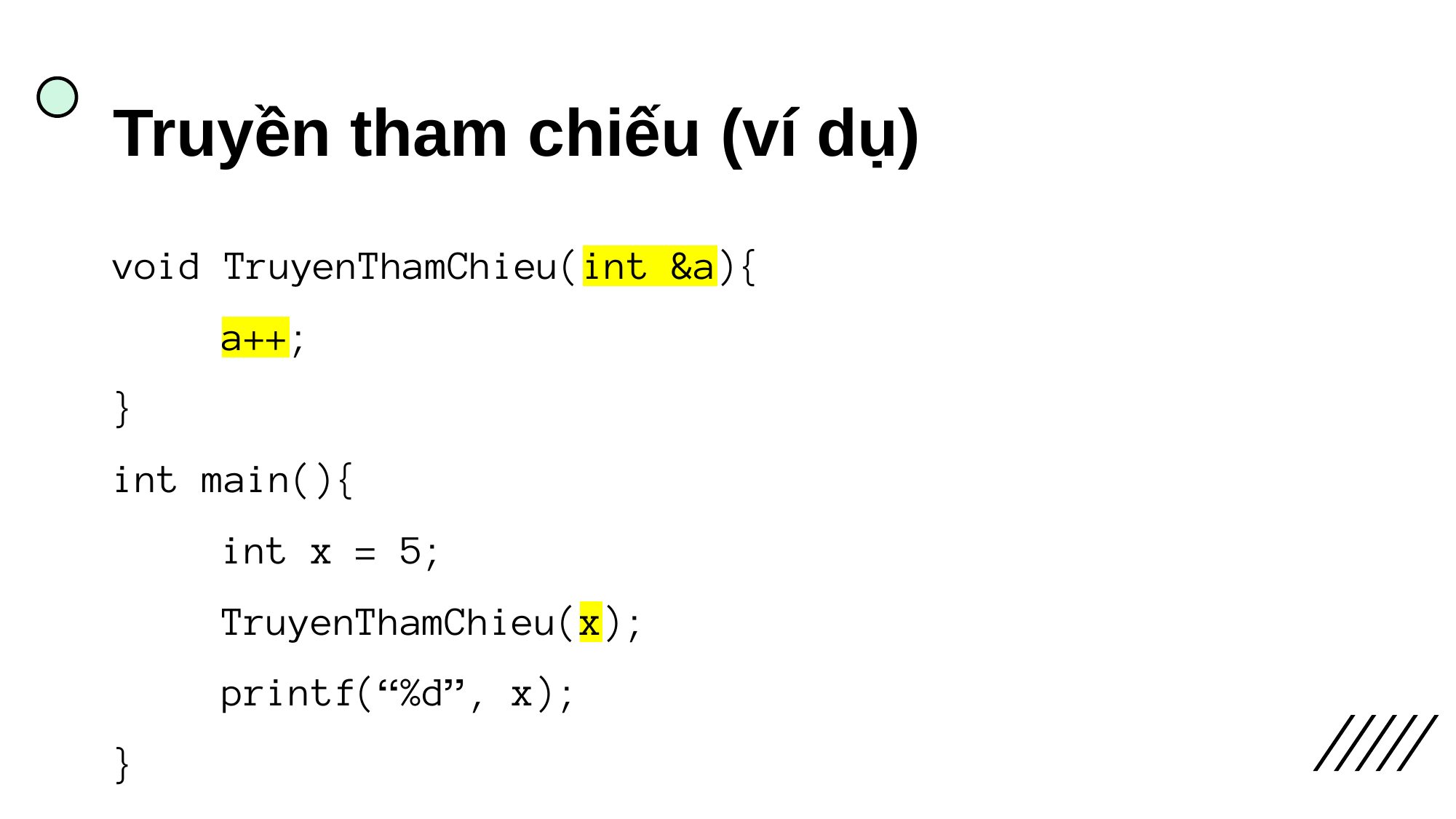

# Truyền tham chiếu (ví dụ)
void TruyenThamChieu(int &a){
	a++;
}
int main(){
	int x = 5;
	TruyenThamChieu(x);
	printf(“%d”, x);
}